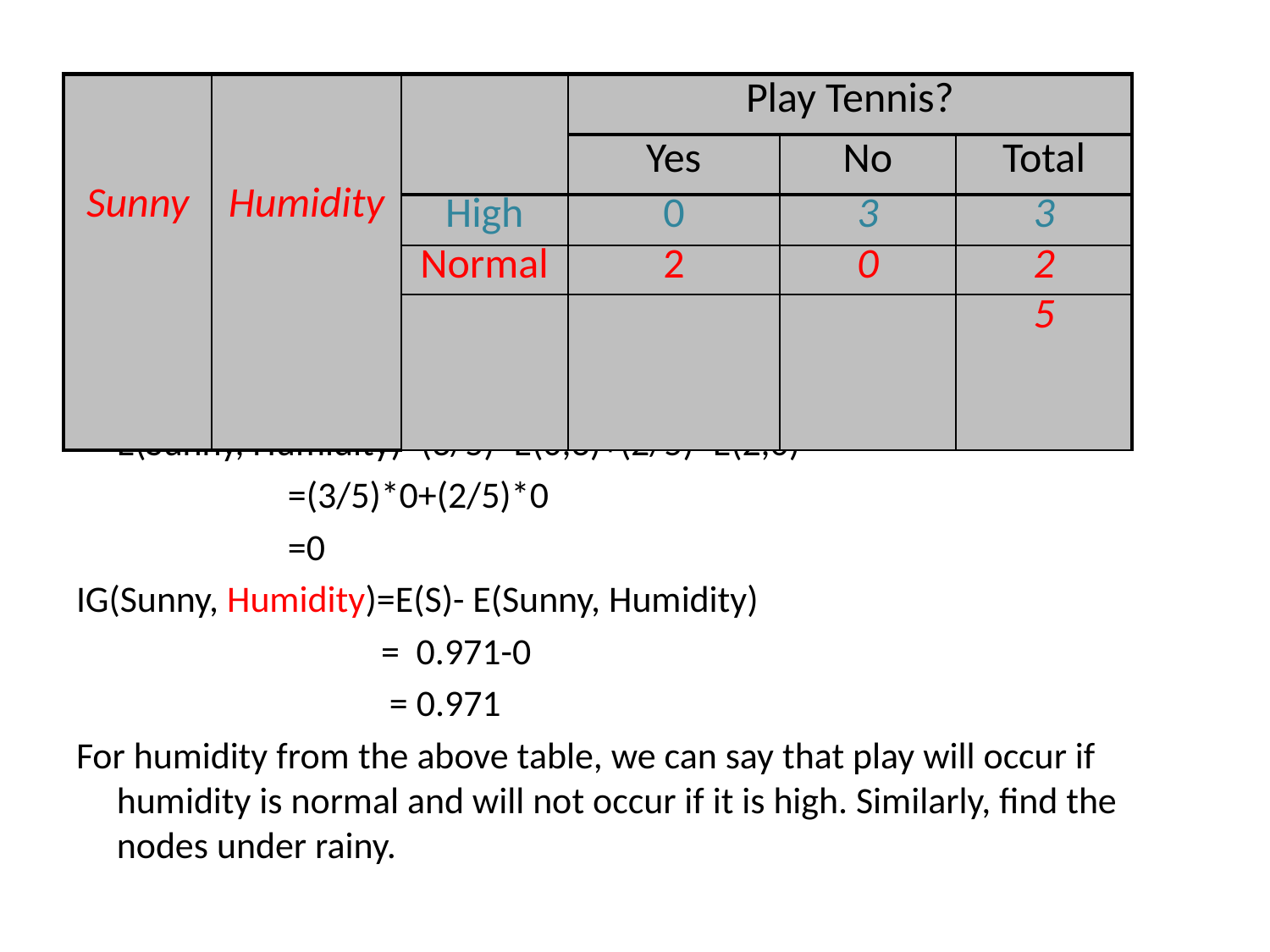

| Sunny | Humidity |  | Play Tennis? |  |  |
| --- | --- | --- | --- | --- | --- |
|  |  |  | Yes | No | Total |
|  |  | High | 0 | 3 | 3 |
|  |  | Normal | 2 | 0 | 2 |
|  |  |  |  |  | 5 |
E(Sunny, Humidity)=(3/5)*E(0,3)+(2/5)*E(2,0)
                         =(3/5)*0+(2/5)*0
                         =0
IG(Sunny, Humidity)=E(S)- E(Sunny, Humidity)
                                    =  0.971-0
                                     = 0.971
For humidity from the above table, we can say that play will occur if humidity is normal and will not occur if it is high. Similarly, find the nodes under rainy.